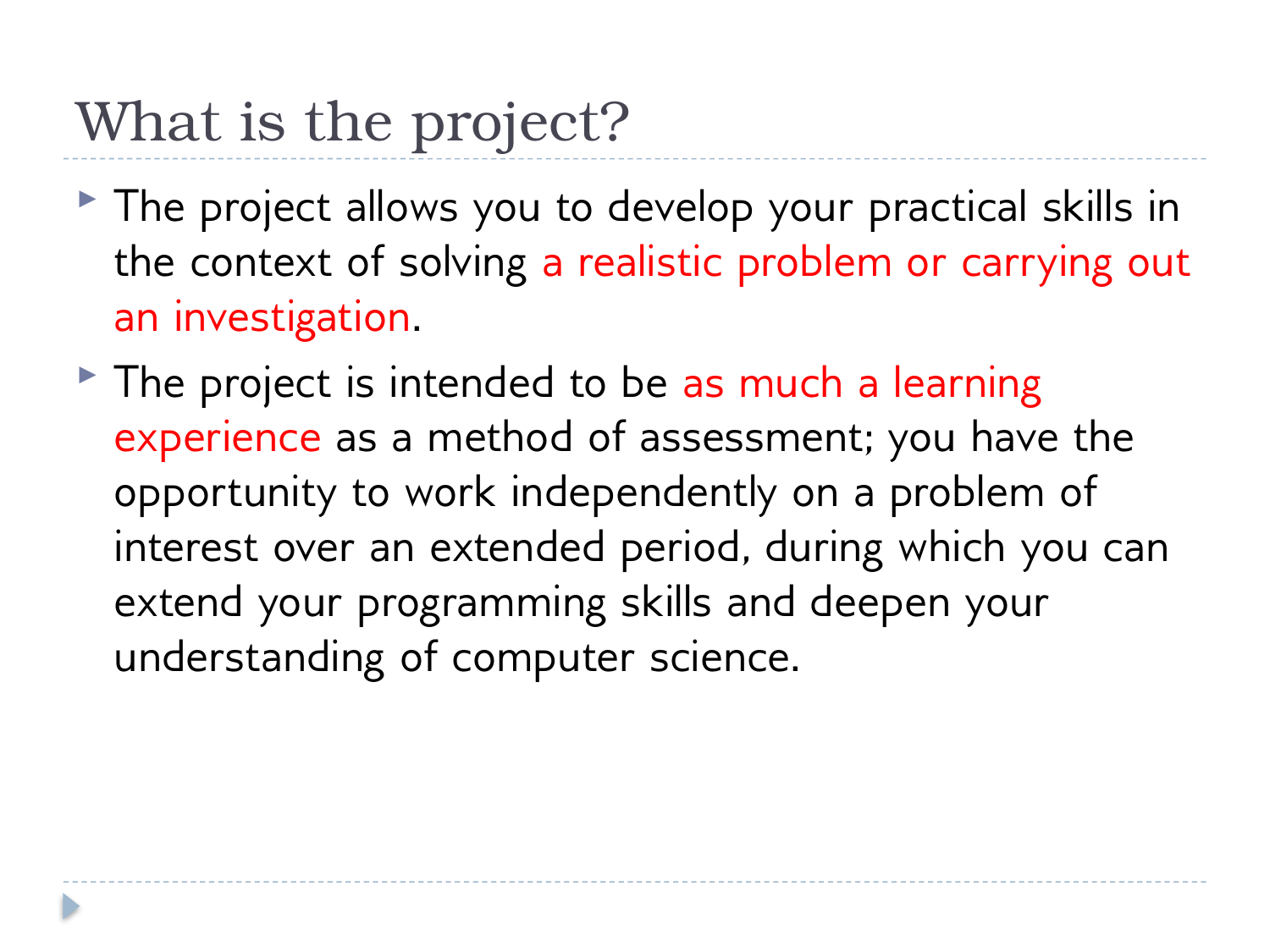

# What is the project?
The project allows you to develop your practical skills in the context of solving a realistic problem or carrying out an investigation.
The project is intended to be as much a learning experience as a method of assessment; you have the opportunity to work independently on a problem of interest over an extended period, during which you can extend your programming skills and deepen your understanding of computer science.